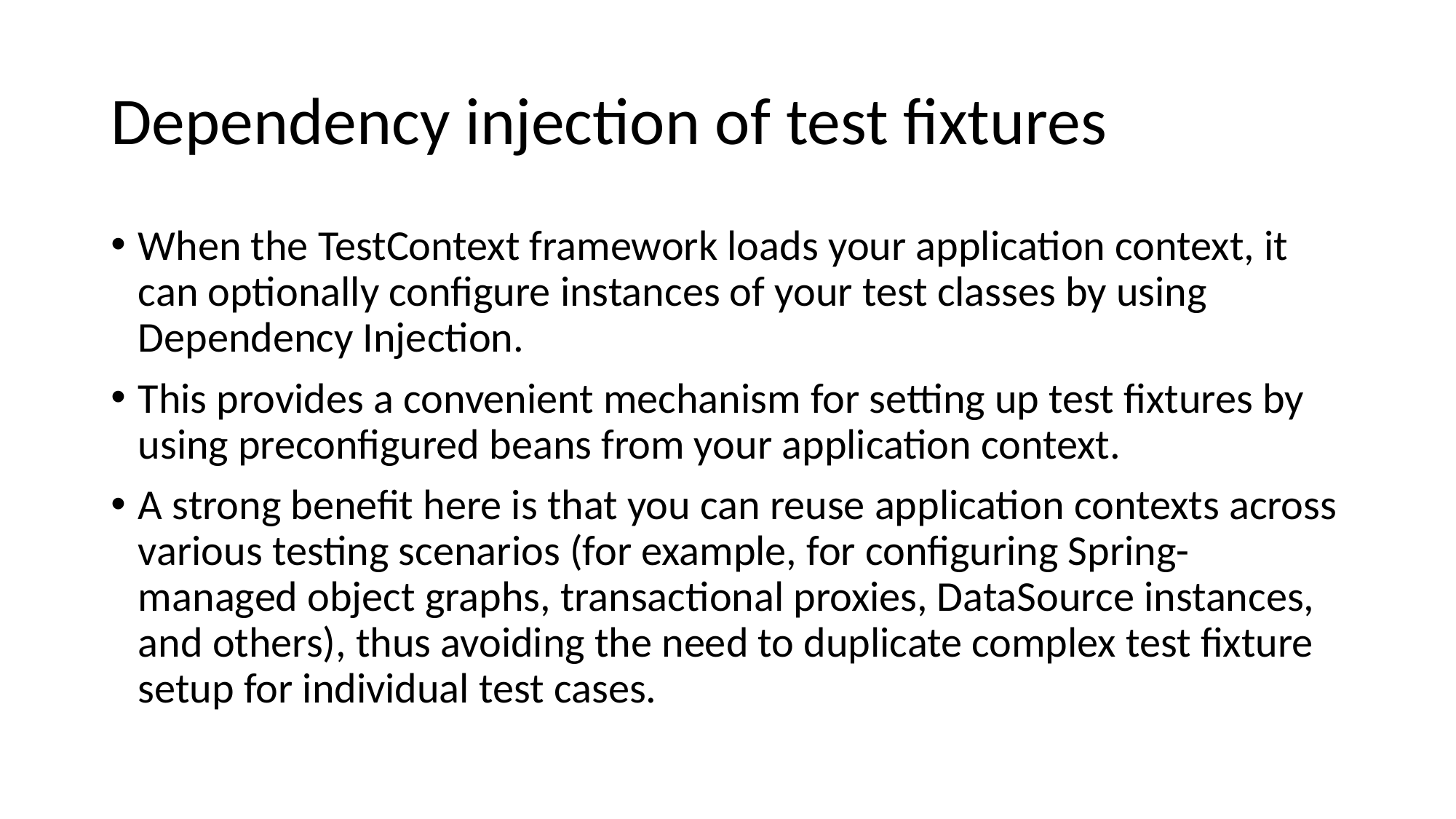

# Dependency injection of test fixtures
When the TestContext framework loads your application context, it can optionally configure instances of your test classes by using Dependency Injection.
This provides a convenient mechanism for setting up test fixtures by using preconfigured beans from your application context.
A strong benefit here is that you can reuse application contexts across various testing scenarios (for example, for configuring Spring-managed object graphs, transactional proxies, DataSource instances, and others), thus avoiding the need to duplicate complex test fixture setup for individual test cases.